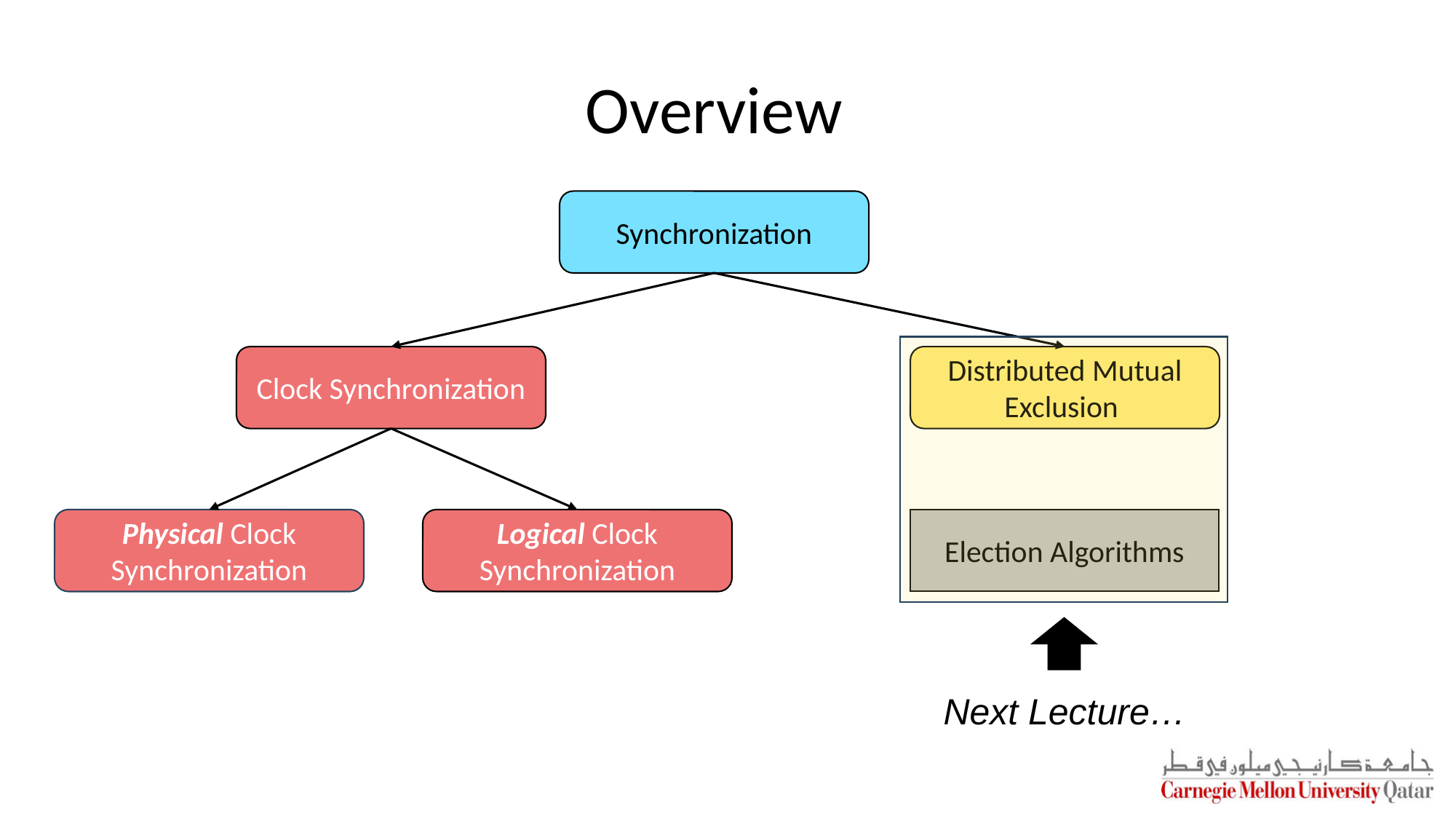

# Overview
Synchronization

Clock Synchronization
Distributed Mutual Exclusion
Physical Clock Synchronization
Logical Clock Synchronization
Election Algorithms

Next Lecture…